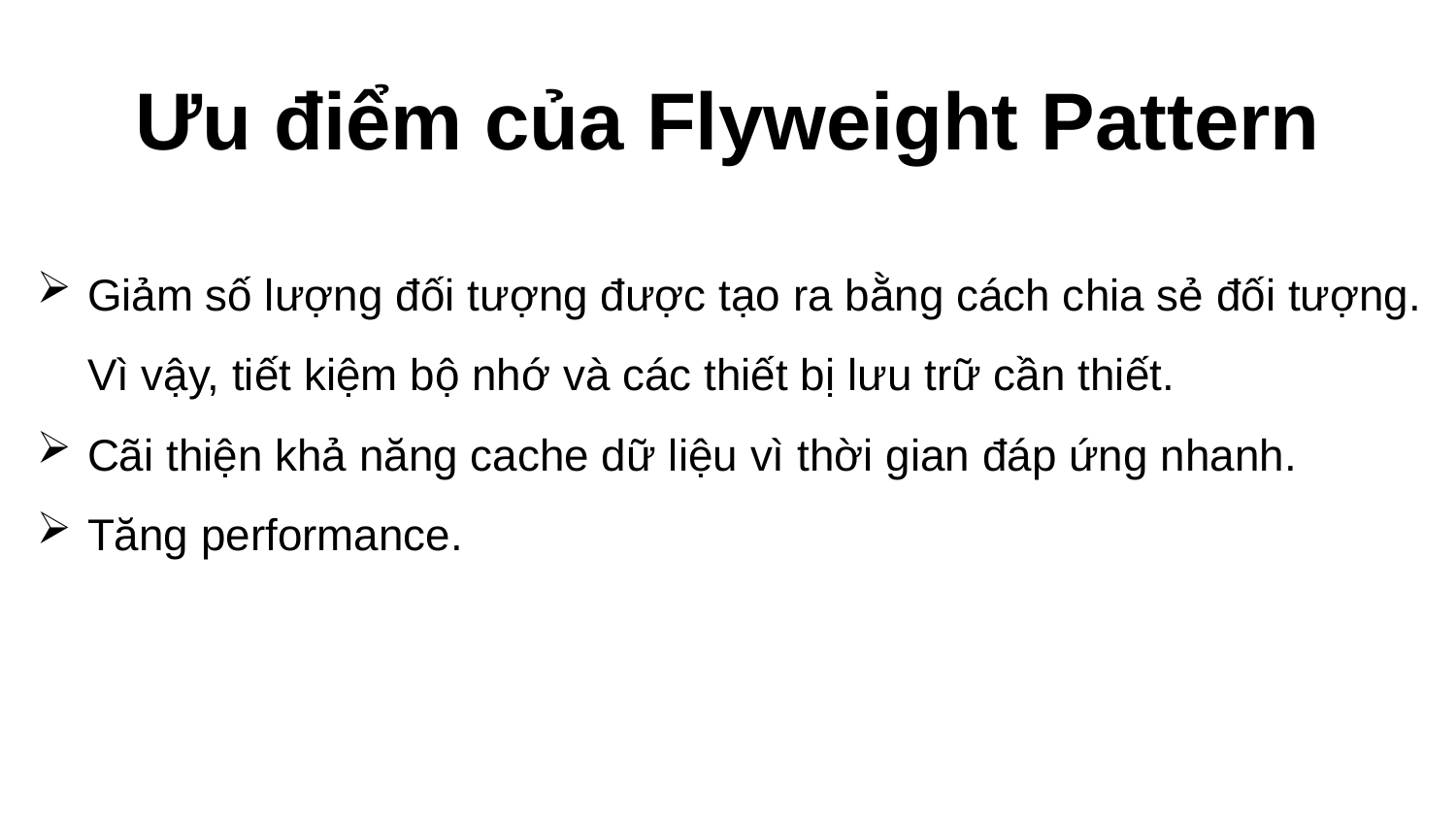

# Ưu điểm của Flyweight Pattern
Giảm số lượng đối tượng được tạo ra bằng cách chia sẻ đối tượng. Vì vậy, tiết kiệm bộ nhớ và các thiết bị lưu trữ cần thiết.
Cãi thiện khả năng cache dữ liệu vì thời gian đáp ứng nhanh.
Tăng performance.